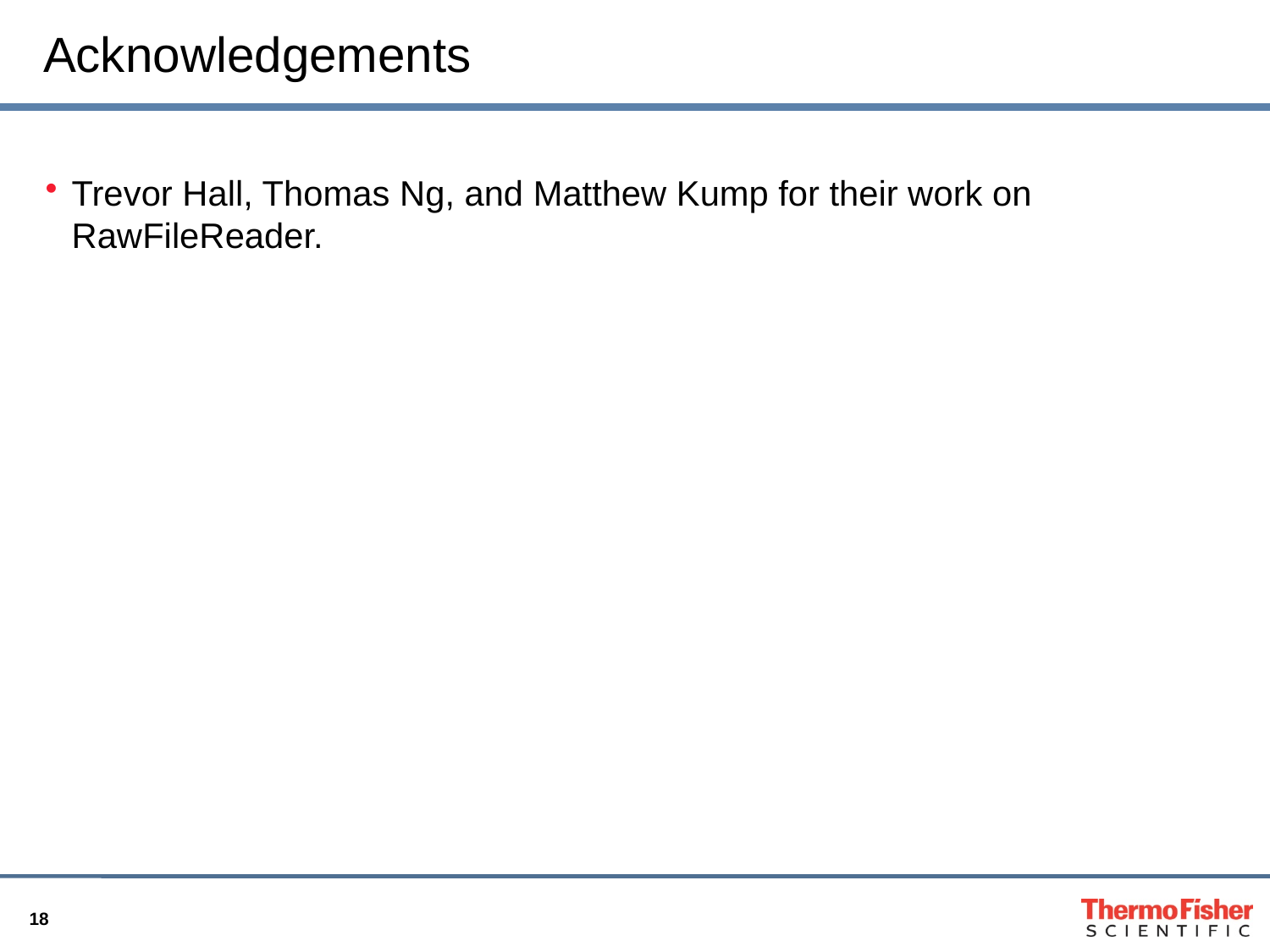

# Acknowledgements
Trevor Hall, Thomas Ng, and Matthew Kump for their work on RawFileReader.